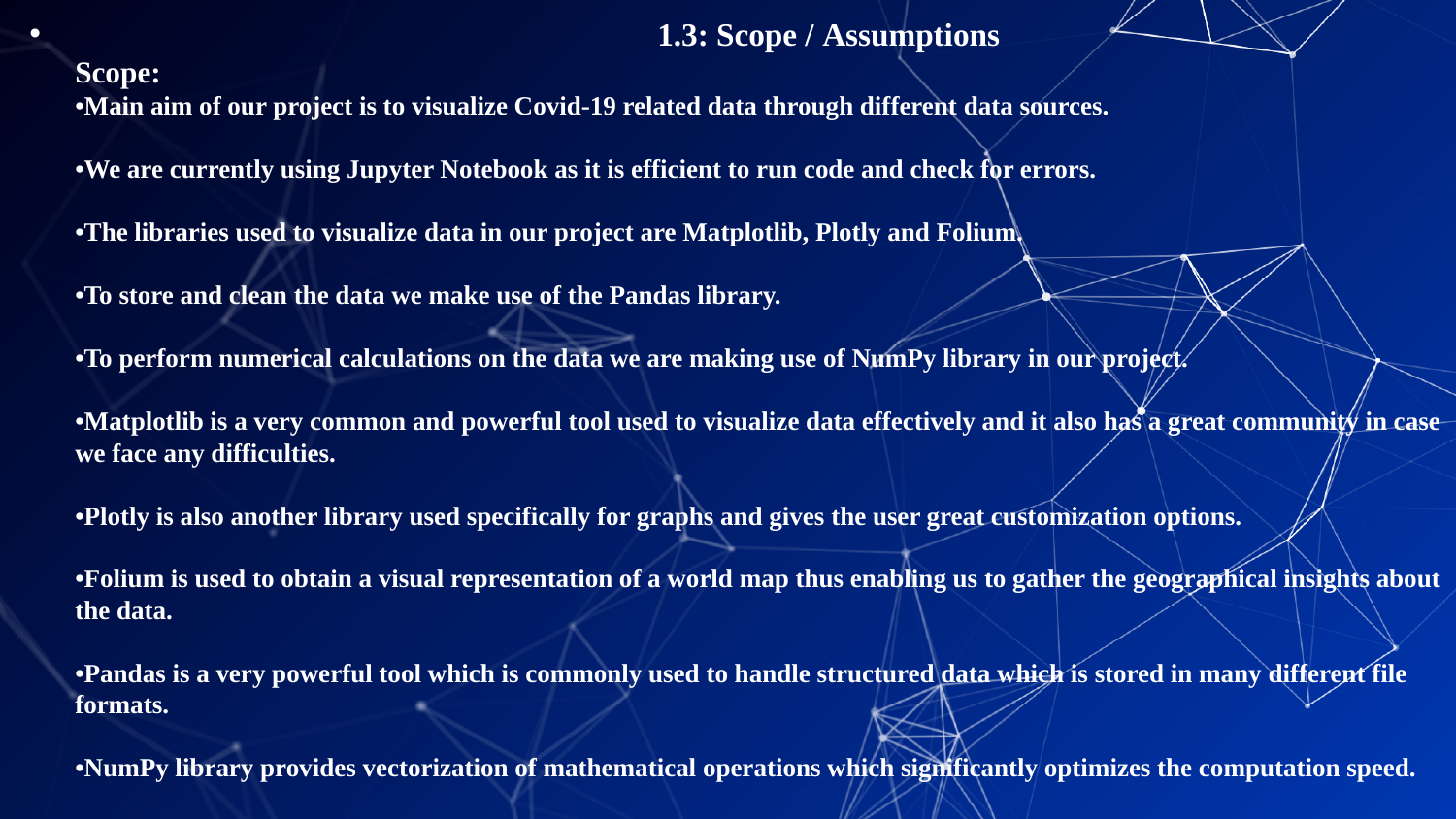

# 1.3: Scope / Assumptions Scope: •Main aim of our project is to visualize Covid-19 related data through different data sources. •We are currently using Jupyter Notebook as it is efficient to run code and check for errors. •The libraries used to visualize data in our project are Matplotlib, Plotly and Folium. •To store and clean the data we make use of the Pandas library. •To perform numerical calculations on the data we are making use of NumPy library in our project. •Matplotlib is a very common and powerful tool used to visualize data effectively and it also has a great community in case we face any difficulties. •Plotly is also another library used specifically for graphs and gives the user great customization options. •Folium is used to obtain a visual representation of a world map thus enabling us to gather the geographical insights about the data. •Pandas is a very powerful tool which is commonly used to handle structured data which is stored in many different file formats. •NumPy library provides vectorization of mathematical operations which significantly optimizes the computation speed.